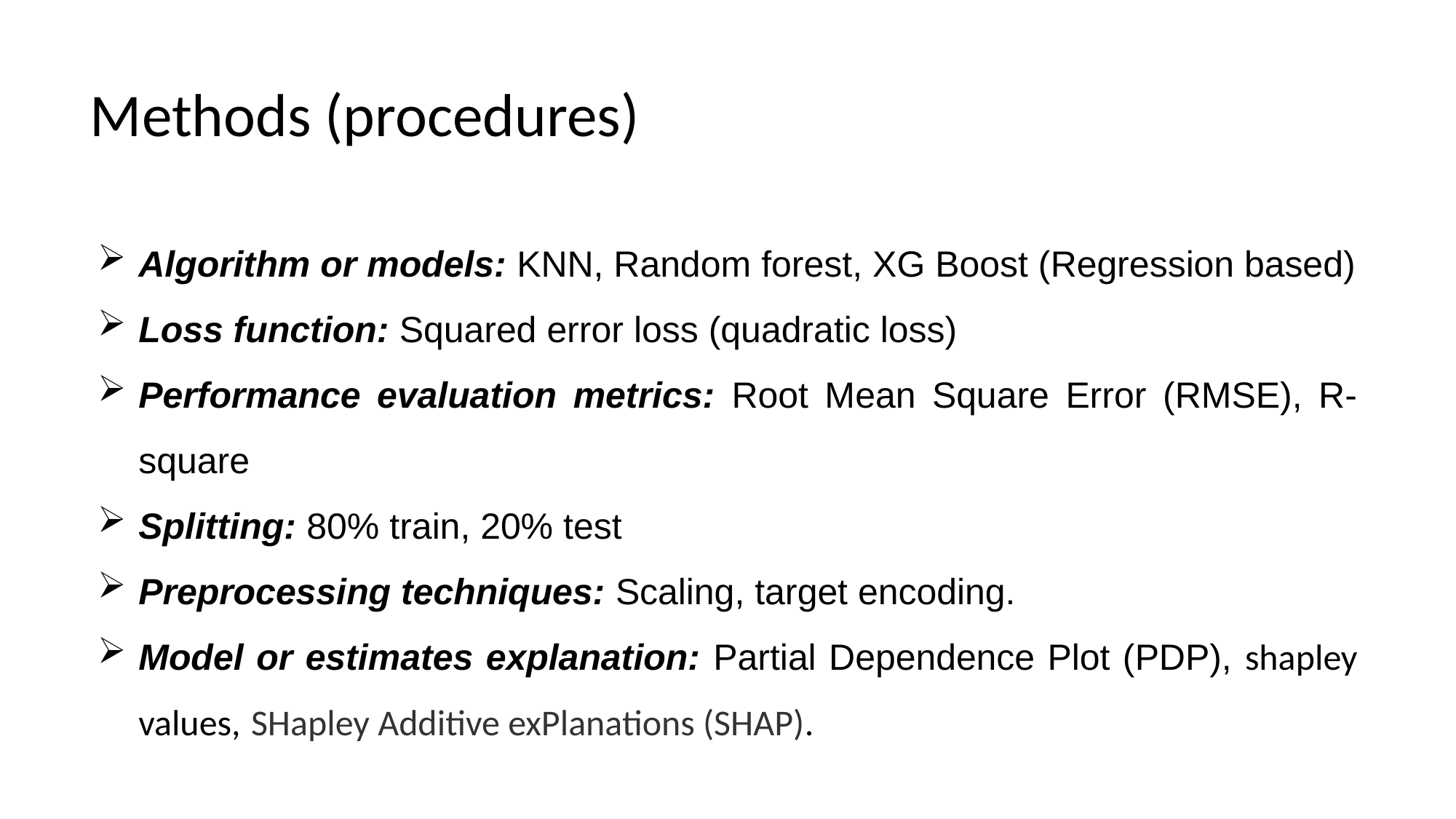

Methods (procedures)
Algorithm or models: KNN, Random forest, XG Boost (Regression based)
Loss function: Squared error loss (quadratic loss)
Performance evaluation metrics: Root Mean Square Error (RMSE), R-square
Splitting: 80% train, 20% test
Preprocessing techniques: Scaling, target encoding.
Model or estimates explanation: Partial Dependence Plot (PDP), shapley values, SHapley Additive exPlanations (SHAP).